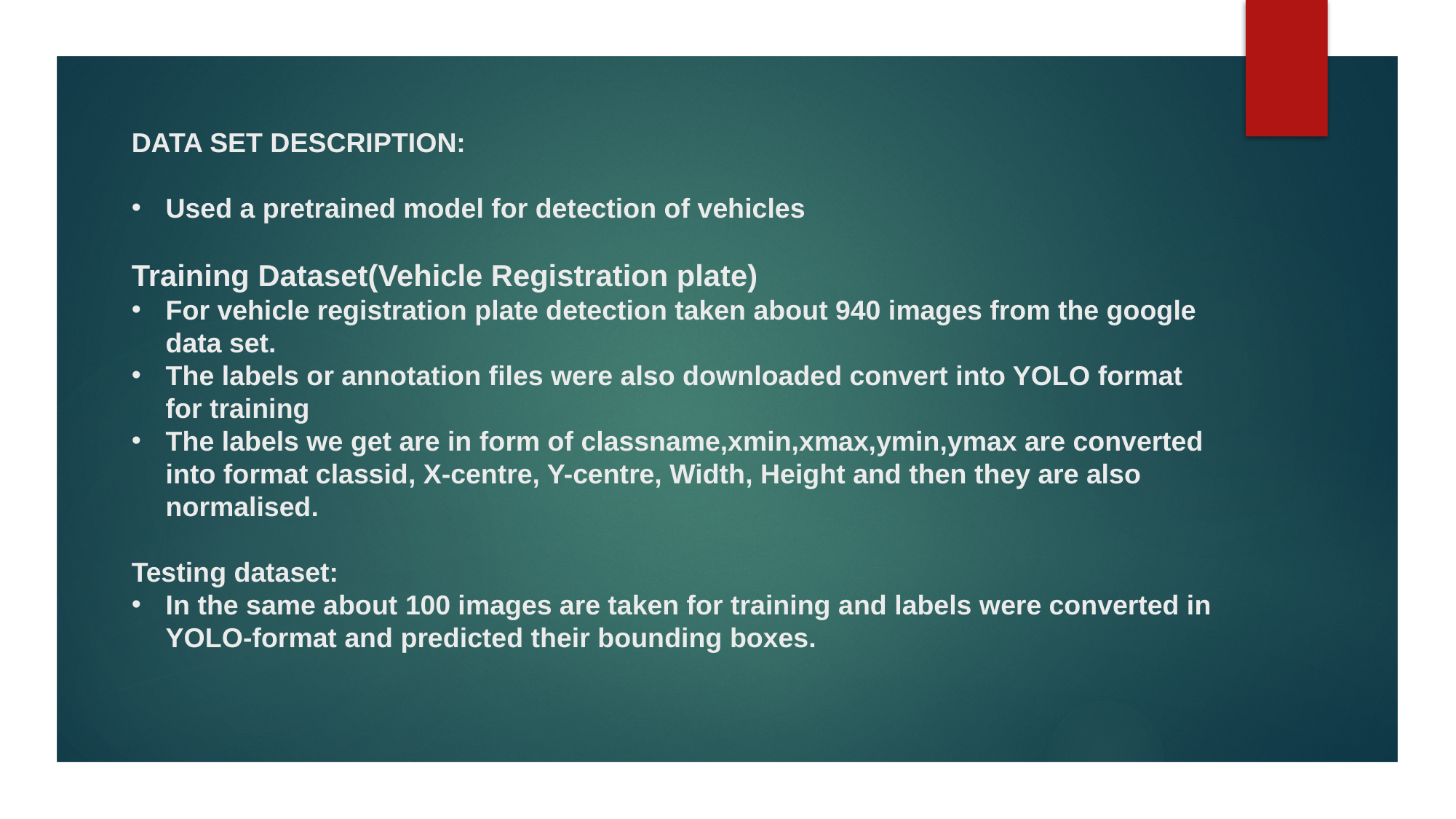

DATA SET DESCRIPTION:

Used a pretrained model for detection of vehicles

Training Dataset(Vehicle Registration plate)
For vehicle registration plate detection taken about 940 images from the google data set.
The labels or annotation files were also downloaded convert into YOLO format for training
The labels we get are in form of classname,xmin,xmax,ymin,ymax are converted into format classid, X-centre, Y-centre, Width, Height and then they are also normalised.

Testing dataset:
In the same about 100 images are taken for training and labels were converted in YOLO-format and predicted their bounding boxes.